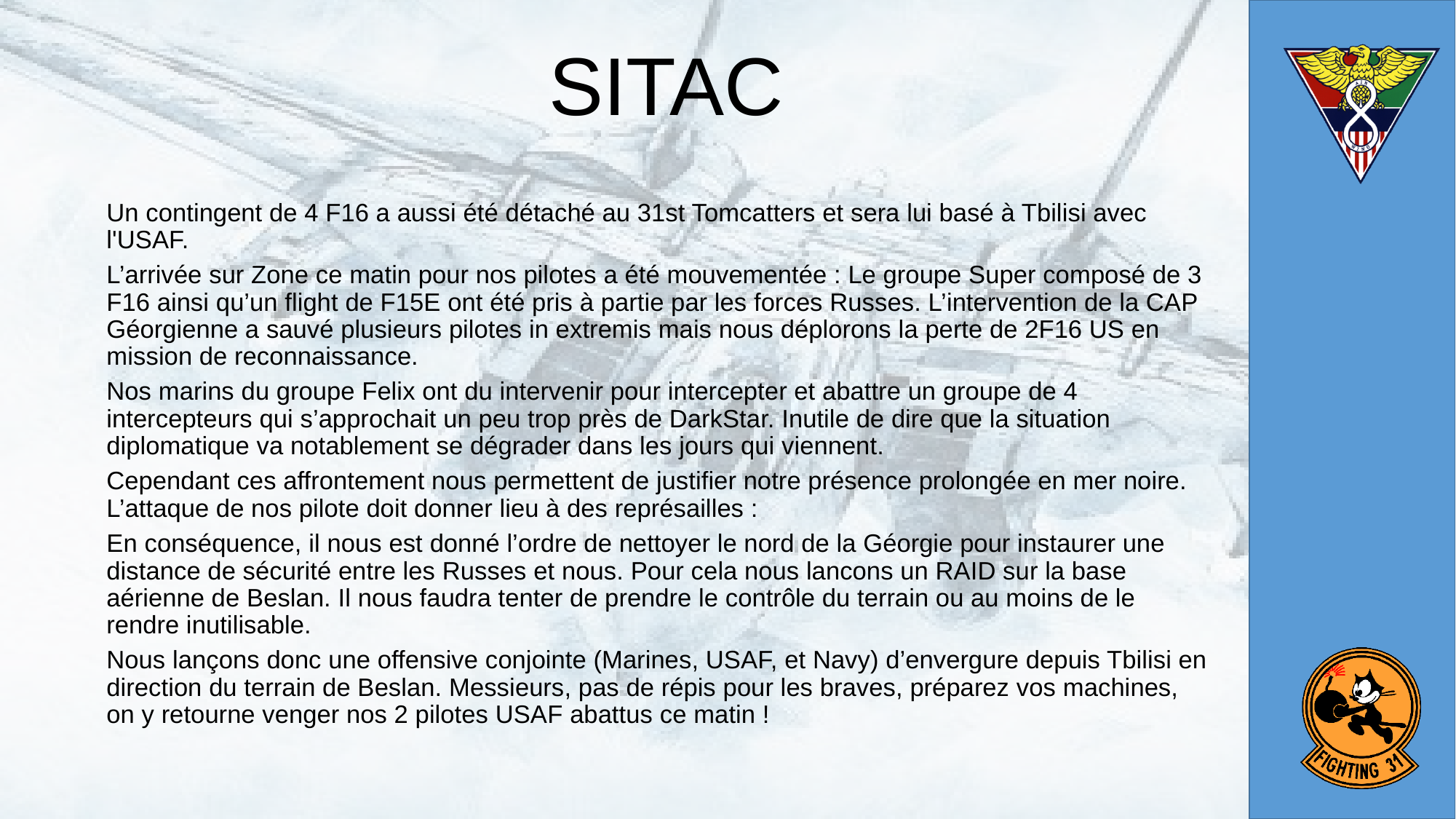

# SITAC
Un contingent de 4 F16 a aussi été détaché au 31st Tomcatters et sera lui basé à Tbilisi avec l'USAF.
L’arrivée sur Zone ce matin pour nos pilotes a été mouvementée : Le groupe Super composé de 3 F16 ainsi qu’un flight de F15E ont été pris à partie par les forces Russes. L’intervention de la CAP Géorgienne a sauvé plusieurs pilotes in extremis mais nous déplorons la perte de 2F16 US en mission de reconnaissance.
Nos marins du groupe Felix ont du intervenir pour intercepter et abattre un groupe de 4 intercepteurs qui s’approchait un peu trop près de DarkStar. Inutile de dire que la situation diplomatique va notablement se dégrader dans les jours qui viennent.
Cependant ces affrontement nous permettent de justifier notre présence prolongée en mer noire. L’attaque de nos pilote doit donner lieu à des représailles :
En conséquence, il nous est donné l’ordre de nettoyer le nord de la Géorgie pour instaurer une distance de sécurité entre les Russes et nous. Pour cela nous lancons un RAID sur la base aérienne de Beslan. Il nous faudra tenter de prendre le contrôle du terrain ou au moins de le rendre inutilisable.
Nous lançons donc une offensive conjointe (Marines, USAF, et Navy) d’envergure depuis Tbilisi en direction du terrain de Beslan. Messieurs, pas de répis pour les braves, préparez vos machines, on y retourne venger nos 2 pilotes USAF abattus ce matin !